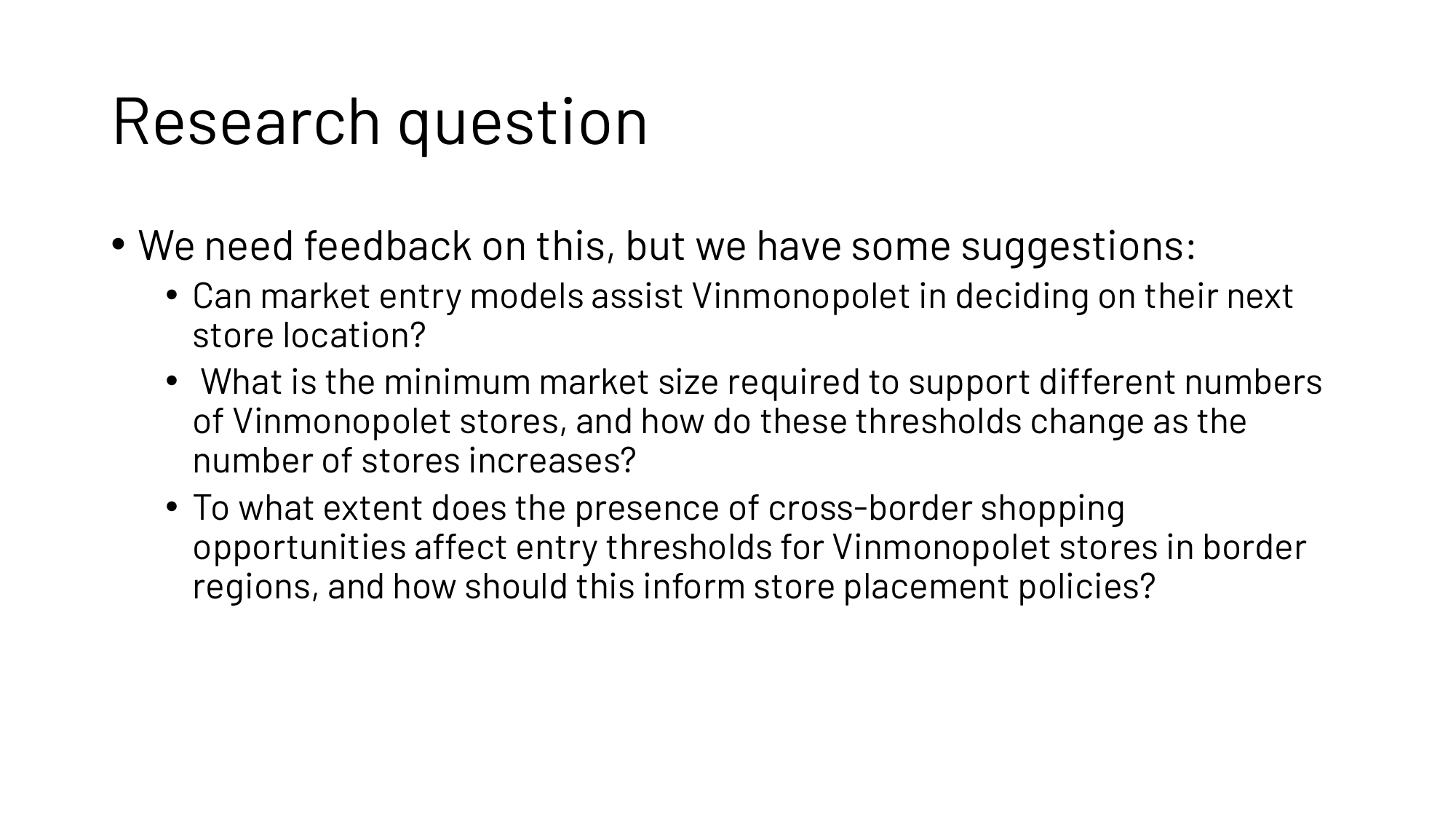

# Research question
We need feedback on this, but we have some suggestions:
Can market entry models assist Vinmonopolet in deciding on their next store location?
 What is the minimum market size required to support different numbers of Vinmonopolet stores, and how do these thresholds change as the number of stores increases?
To what extent does the presence of cross-border shopping opportunities affect entry thresholds for Vinmonopolet stores in border regions, and how should this inform store placement policies?